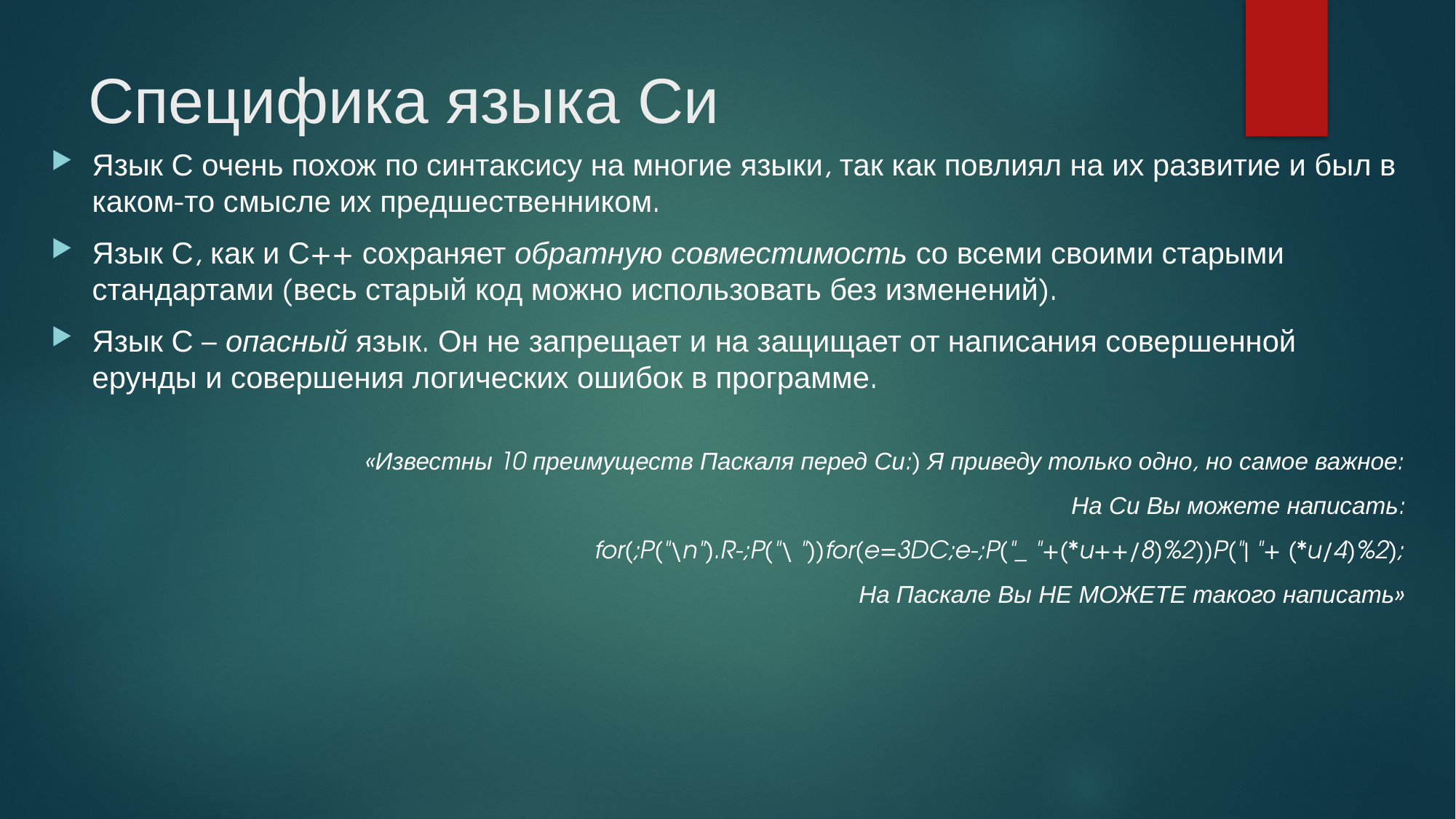

# Специфика языка Си
Язык С очень похож по синтаксису на многие языки, так как повлиял на их развитие и был в каком-то смысле их предшественником.
Язык С, как и С++ сохраняет обратную совместимость со всеми своими старыми стандартами (весь старый код можно использовать без изменений).
Язык С – опасный язык. Он не запрещает и на защищает от написания совершенной ерунды и совершения логических ошибок в программе.
«Известны 10 преимуществ Паскаля перед Си:) Я приведу только одно, но самое важное:
На Си Вы можете написать:
for(;P("\n").R-;P("\ "))for(e=3DC;e-;P("_ "+(*u++/8)%2))P("| "+ (*u/4)%2);
На Паскале Вы НЕ МОЖЕТЕ такого написать»